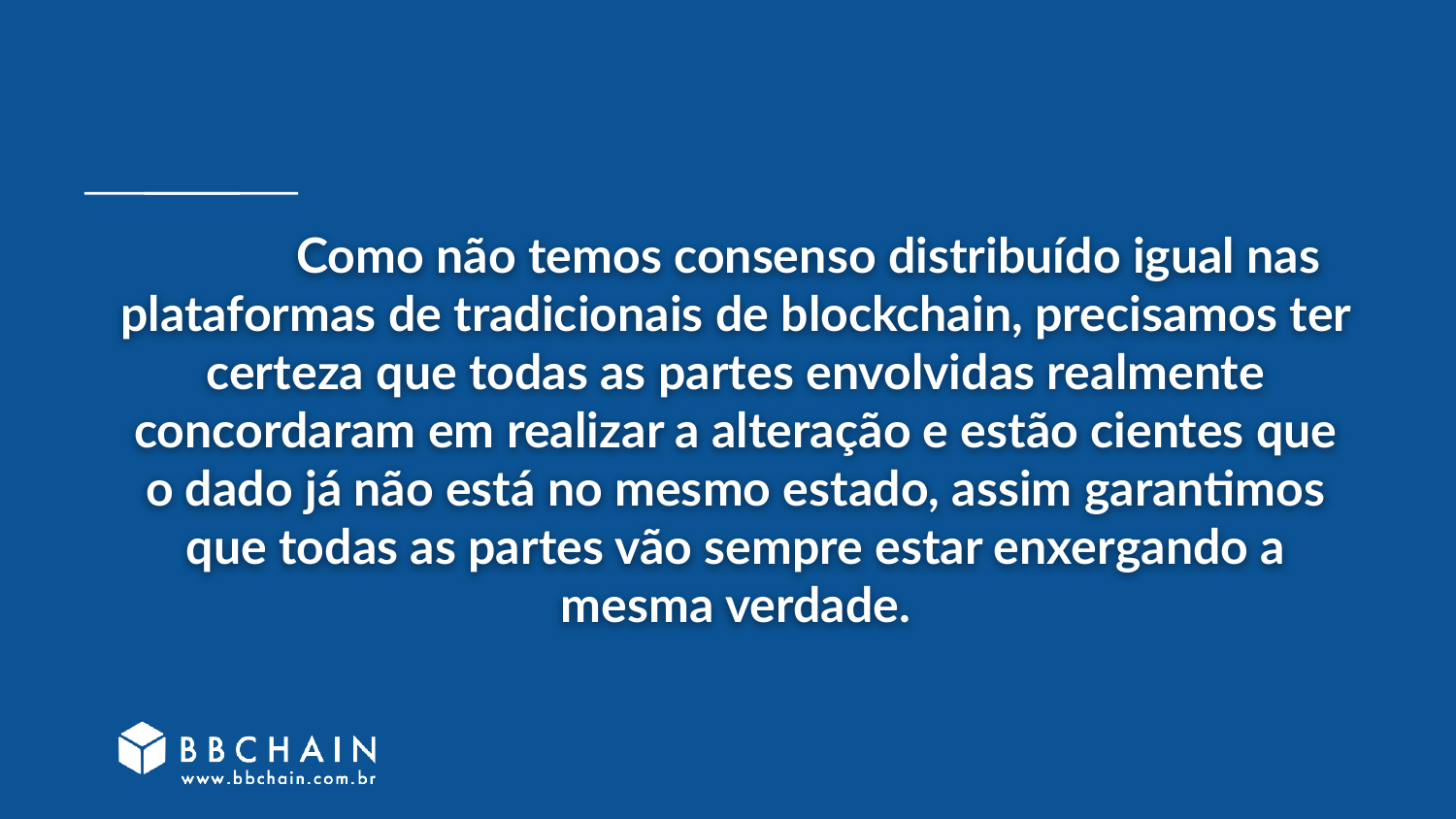

# Como não temos consenso distribuído igual nas plataformas de tradicionais de blockchain, precisamos ter certeza que todas as partes envolvidas realmente concordaram em realizar a alteração e estão cientes que o dado já não está no mesmo estado, assim garantimos que todas as partes vão sempre estar enxergando a mesma verdade.